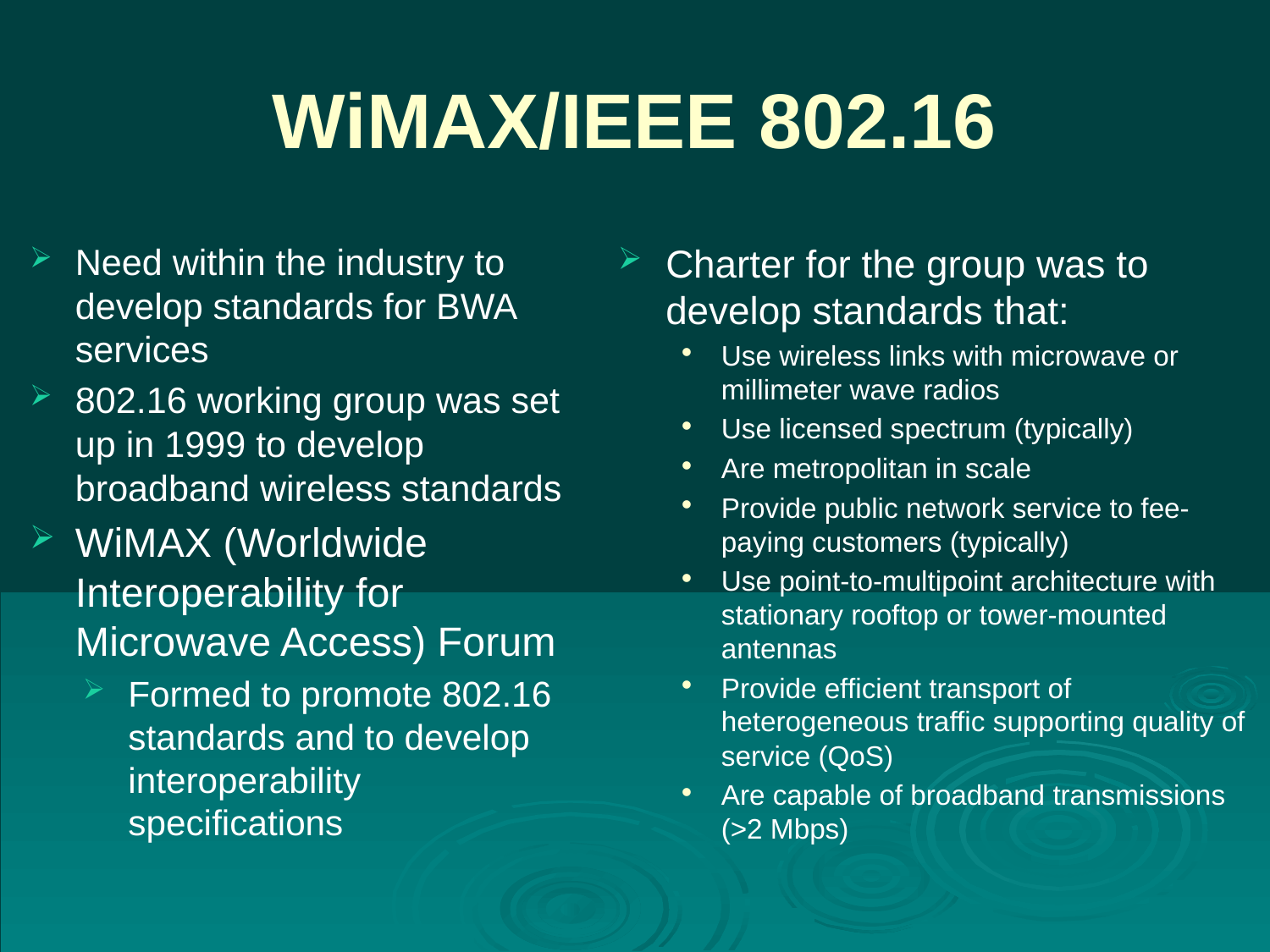

# WiMAX/IEEE 802.16
Need within the industry to develop standards for BWA services
802.16 working group was set up in 1999 to develop broadband wireless standards
WiMAX (Worldwide Interoperability for Microwave Access) Forum
Formed to promote 802.16 standards and to develop interoperability specifications

Charter for the group was to develop standards that:
Use wireless links with microwave or millimeter wave radios
Use licensed spectrum (typically)
Are metropolitan in scale
Provide public network service to fee-paying customers (typically)
Use point-to-multipoint architecture with stationary rooftop or tower-mounted antennas
Provide efficient transport of heterogeneous traffic supporting quality of service (QoS)
Are capable of broadband transmissions (>2 Mbps)